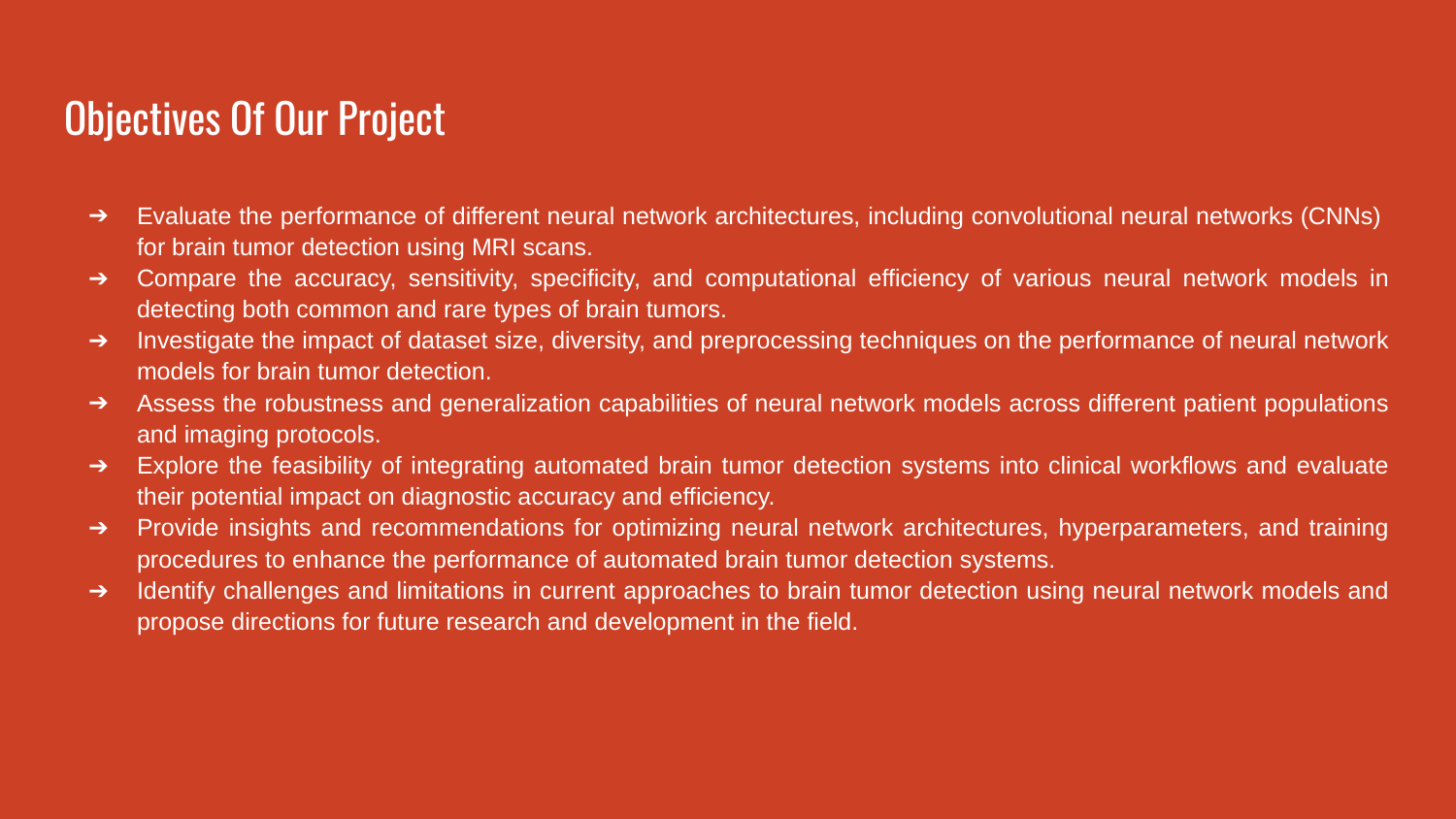

# Objectives Of Our Project
Evaluate the performance of different neural network architectures, including convolutional neural networks (CNNs)  for brain tumor detection using MRI scans.
Compare the accuracy, sensitivity, specificity, and computational efficiency of various neural network models in detecting both common and rare types of brain tumors.
Investigate the impact of dataset size, diversity, and preprocessing techniques on the performance of neural network models for brain tumor detection.
Assess the robustness and generalization capabilities of neural network models across different patient populations and imaging protocols.
Explore the feasibility of integrating automated brain tumor detection systems into clinical workflows and evaluate their potential impact on diagnostic accuracy and efficiency.
Provide insights and recommendations for optimizing neural network architectures, hyperparameters, and training procedures to enhance the performance of automated brain tumor detection systems.
Identify challenges and limitations in current approaches to brain tumor detection using neural network models and propose directions for future research and development in the field.